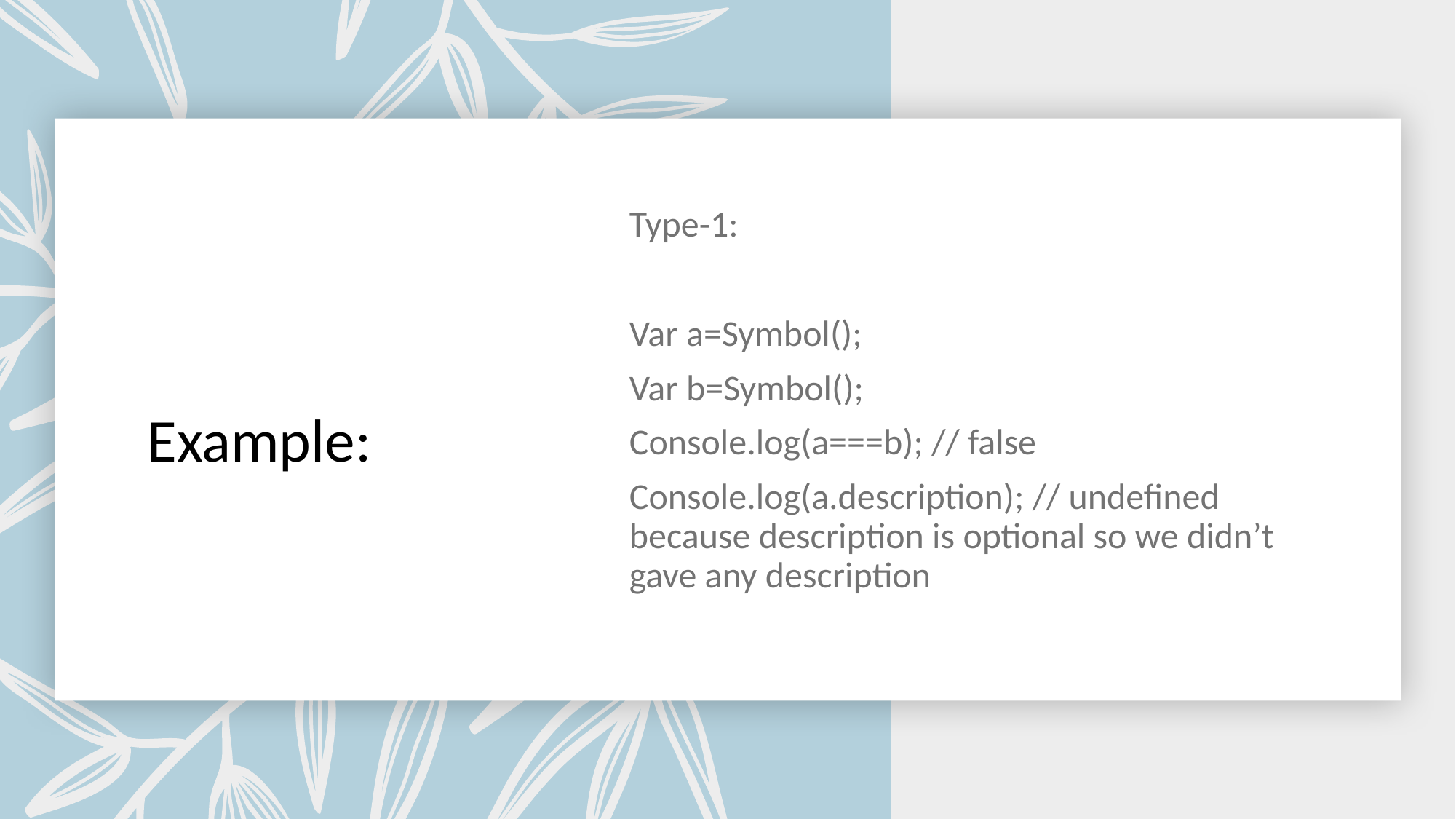

# Example:

Type-1:

Var a=Symbol();
Var b=Symbol();
Console.log(a===b); // false
Console.log(a.description); // undefined because description is optional so we didn’t gave any description